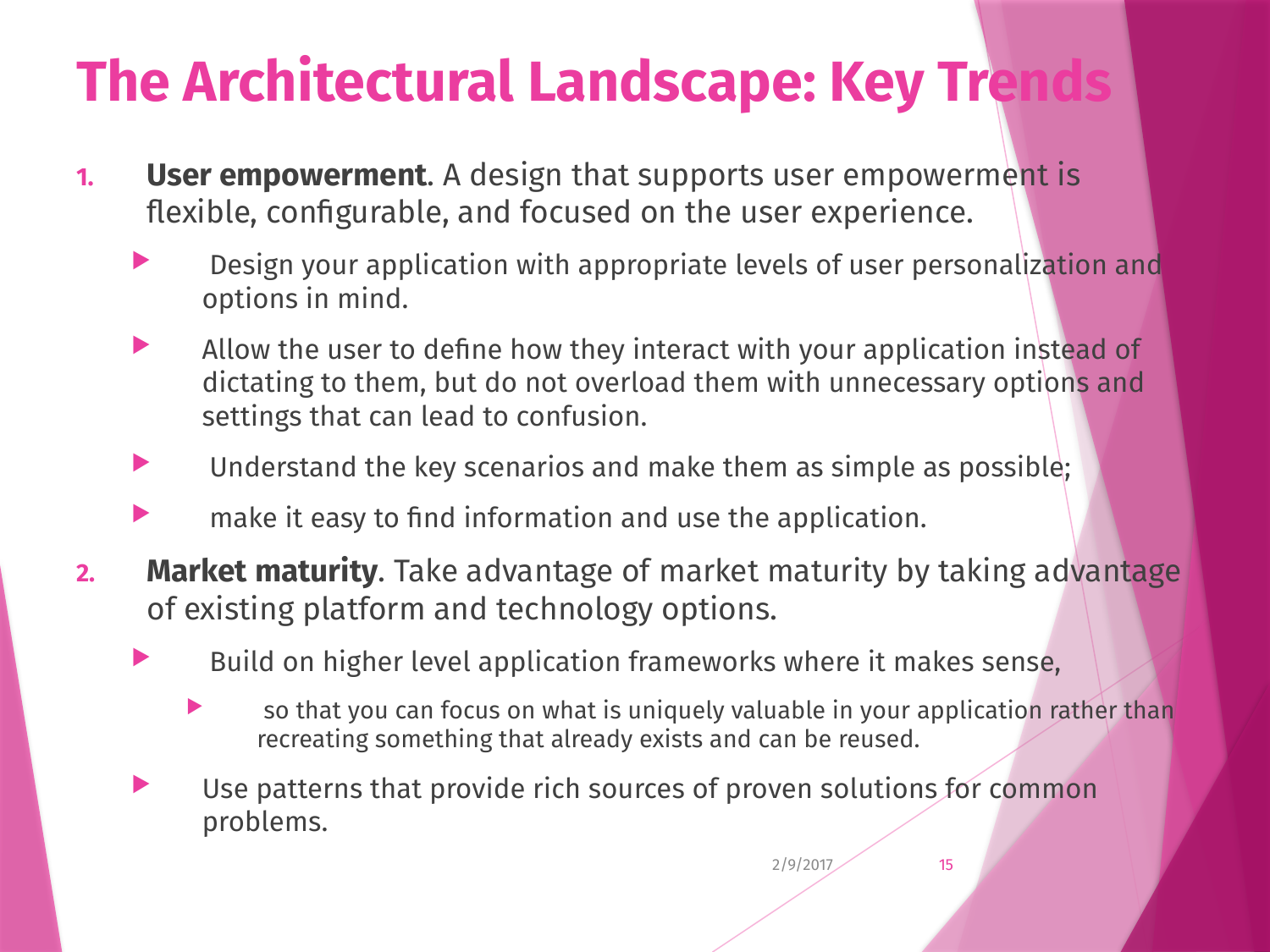

# The Architectural Landscape: Key Trends
User empowerment. A design that supports user empowerment is flexible, configurable, and focused on the user experience.
 Design your application with appropriate levels of user personalization and options in mind.
Allow the user to define how they interact with your application instead of dictating to them, but do not overload them with unnecessary options and settings that can lead to confusion.
 Understand the key scenarios and make them as simple as possible;
 make it easy to find information and use the application.
Market maturity. Take advantage of market maturity by taking advantage of existing platform and technology options.
 Build on higher level application frameworks where it makes sense,
 so that you can focus on what is uniquely valuable in your application rather than recreating something that already exists and can be reused.
Use patterns that provide rich sources of proven solutions for common problems.

2/9/2017
15